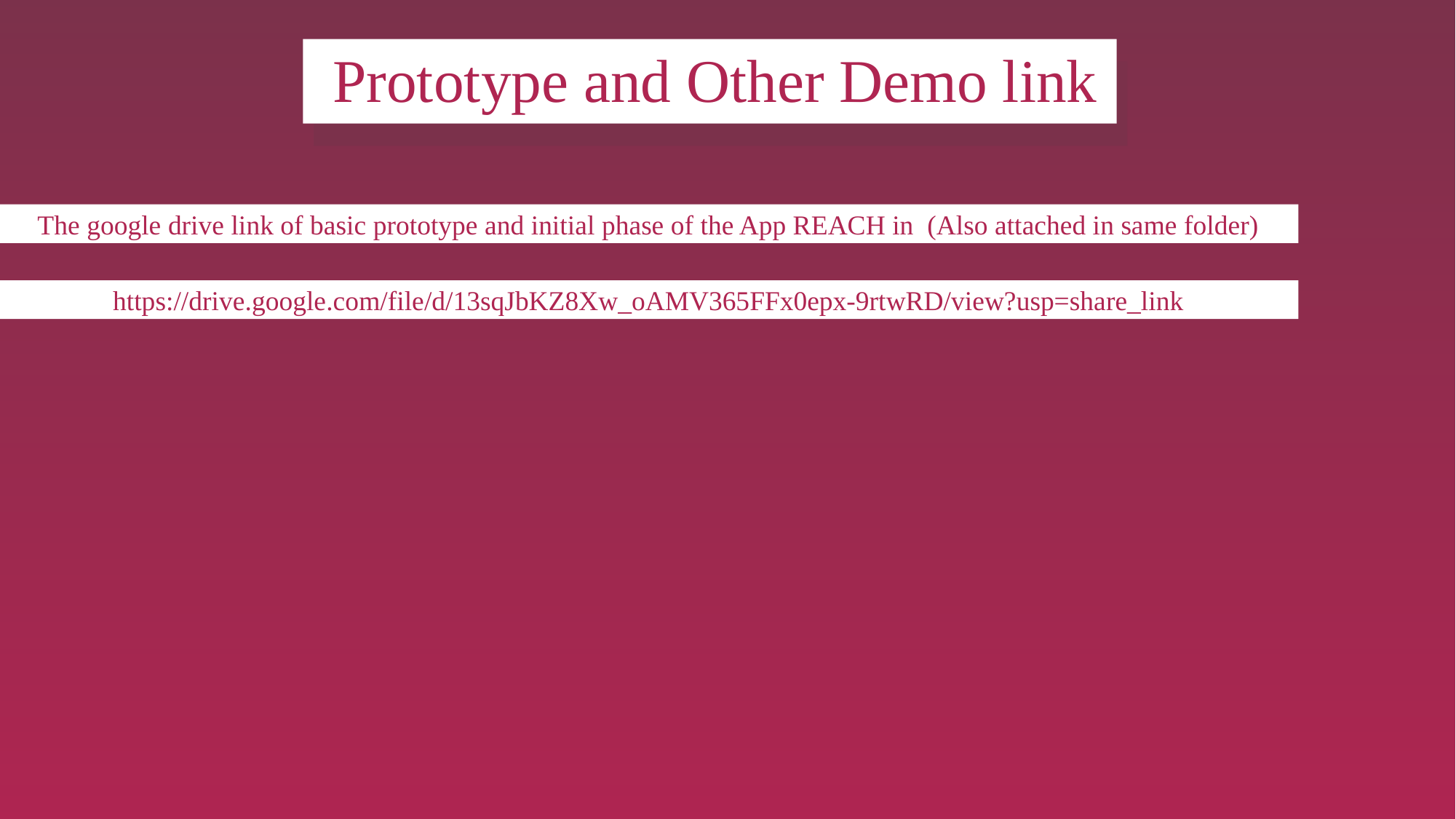

Prototype and Other Demo link

The google drive link of basic prototype and initial phase of the App REACH in  (Also attached in same folder)
https://drive.google.com/file/d/13sqJbKZ8Xw_oAMV365FFx0epx-9rtwRD/view?usp=share_link